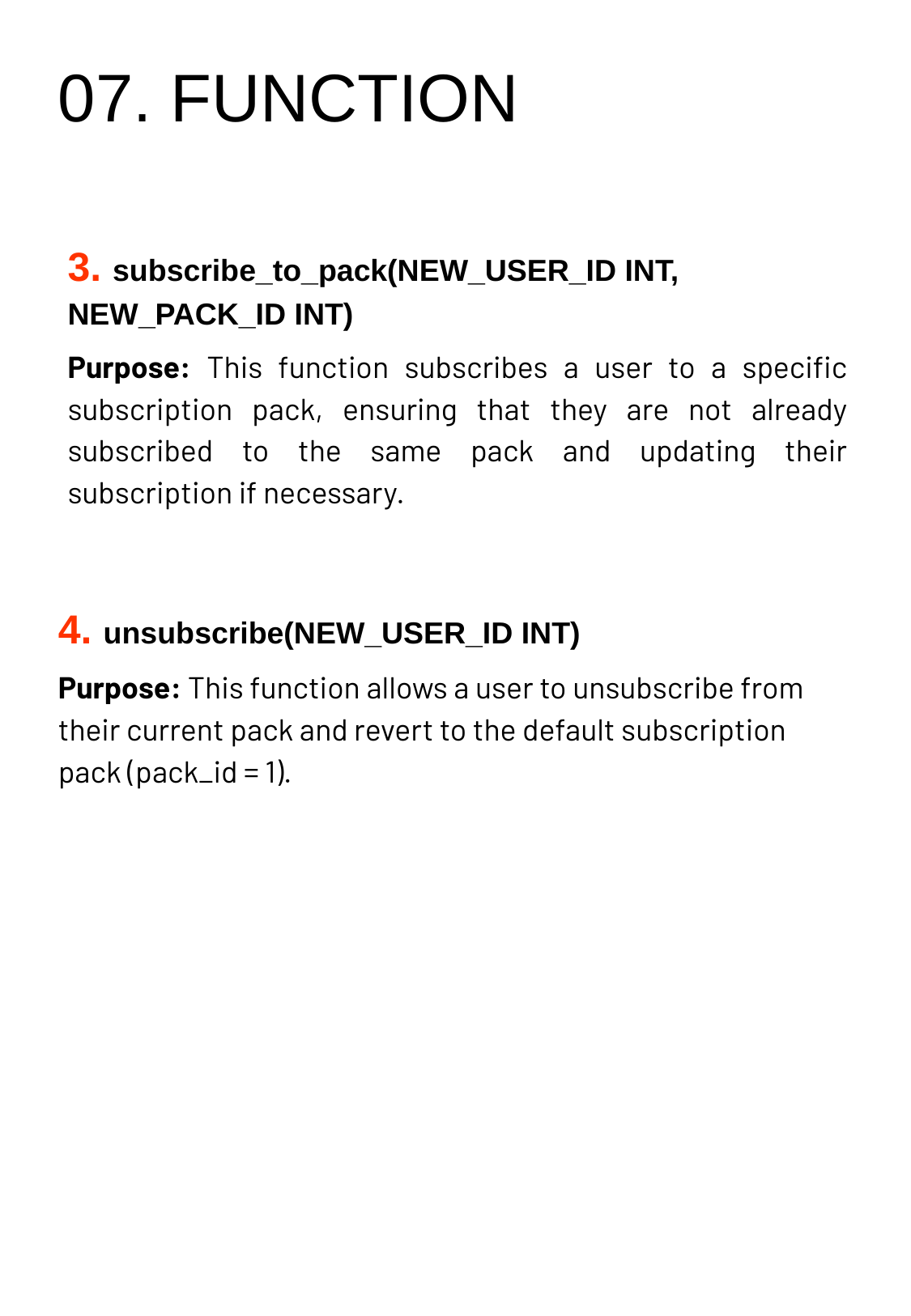

07. FUNCTION
3. subscribe_to_pack(NEW_USER_ID INT, NEW_PACK_ID INT)
Purpose: This function subscribes a user to a specific subscription pack, ensuring that they are not already subscribed to the same pack and updating their subscription if necessary.
4. unsubscribe(NEW_USER_ID INT)
Purpose: This function allows a user to unsubscribe from their current pack and revert to the default subscription pack (pack_id = 1).